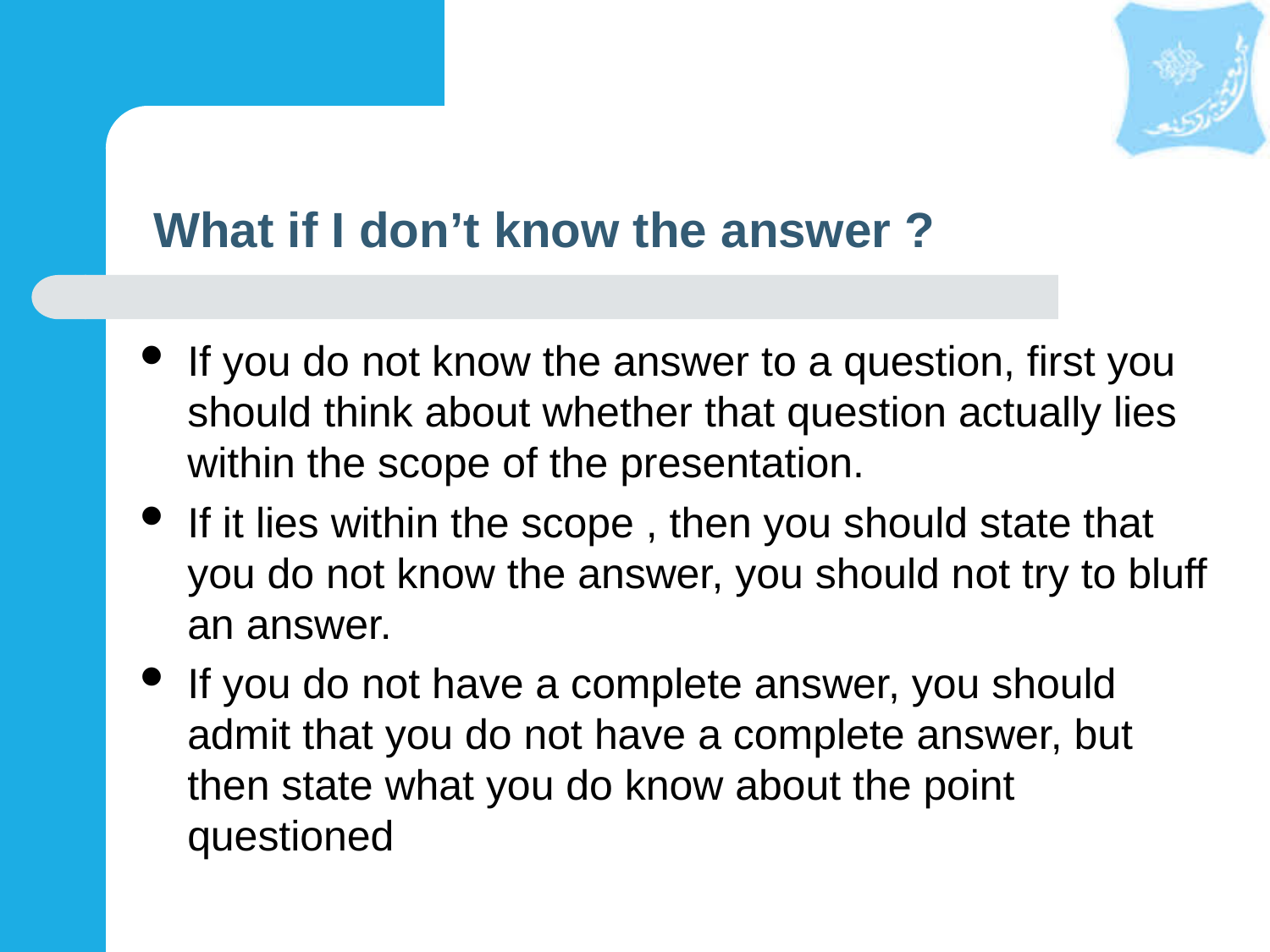

# What if I don’t know the answer ?
If you do not know the answer to a question, first you should think about whether that question actually lies within the scope of the presentation.
If it lies within the scope , then you should state that you do not know the answer, you should not try to bluff an answer.
If you do not have a complete answer, you should admit that you do not have a complete answer, but then state what you do know about the point questioned